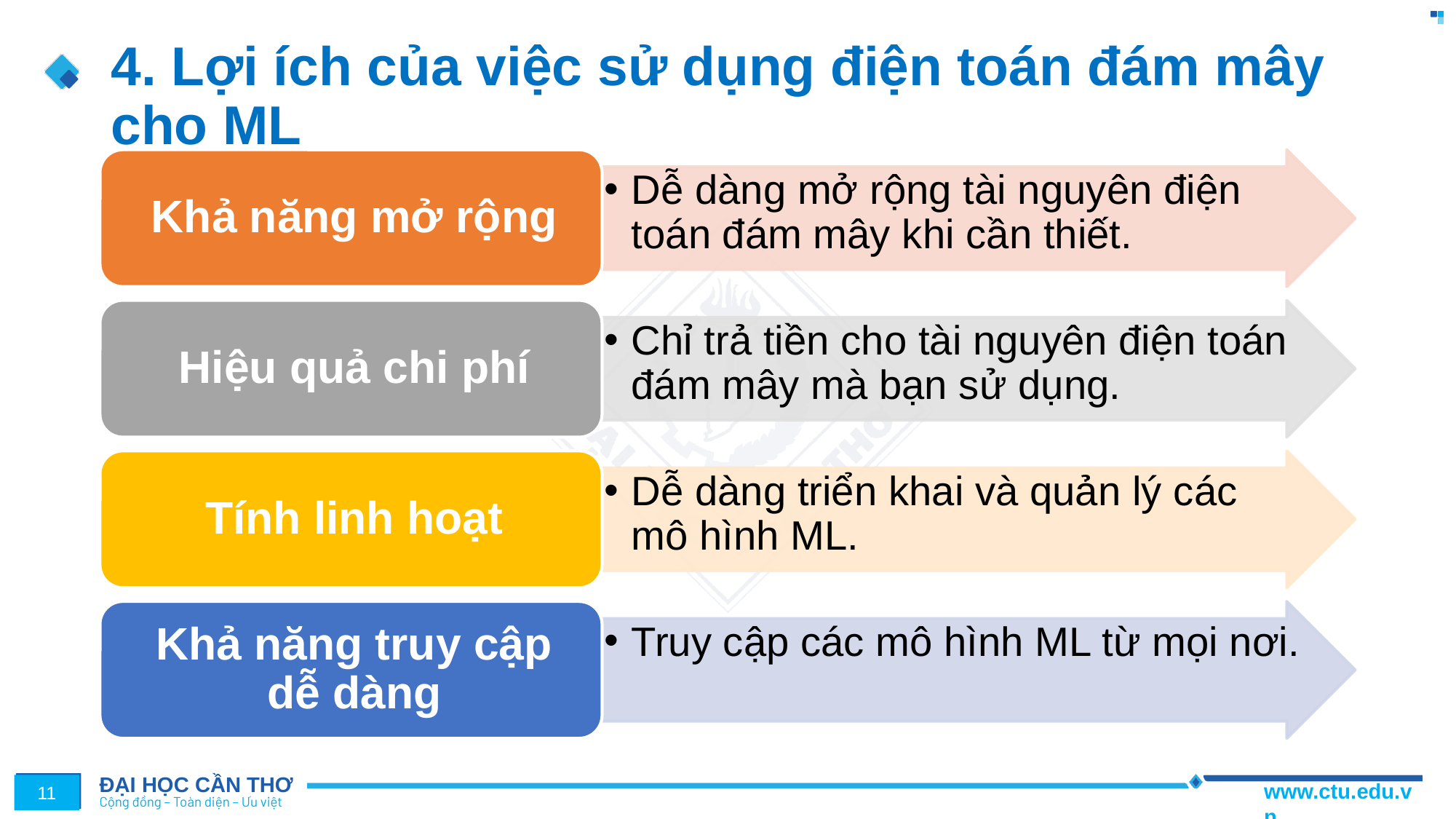

# 4. Lợi ích của việc sử dụng điện toán đám mây cho ML
Dễ dàng mở rộng tài nguyên điện toán đám mây khi cần thiết.
Khả năng mở rộng
Chỉ trả tiền cho tài nguyên điện toán đám mây mà bạn sử dụng.
Hiệu quả chi phí
Dễ dàng triển khai và quản lý các mô hình ML.
Tính linh hoạt
Truy cập các mô hình ML từ mọi nơi.
Khả năng truy cập dễ dàng